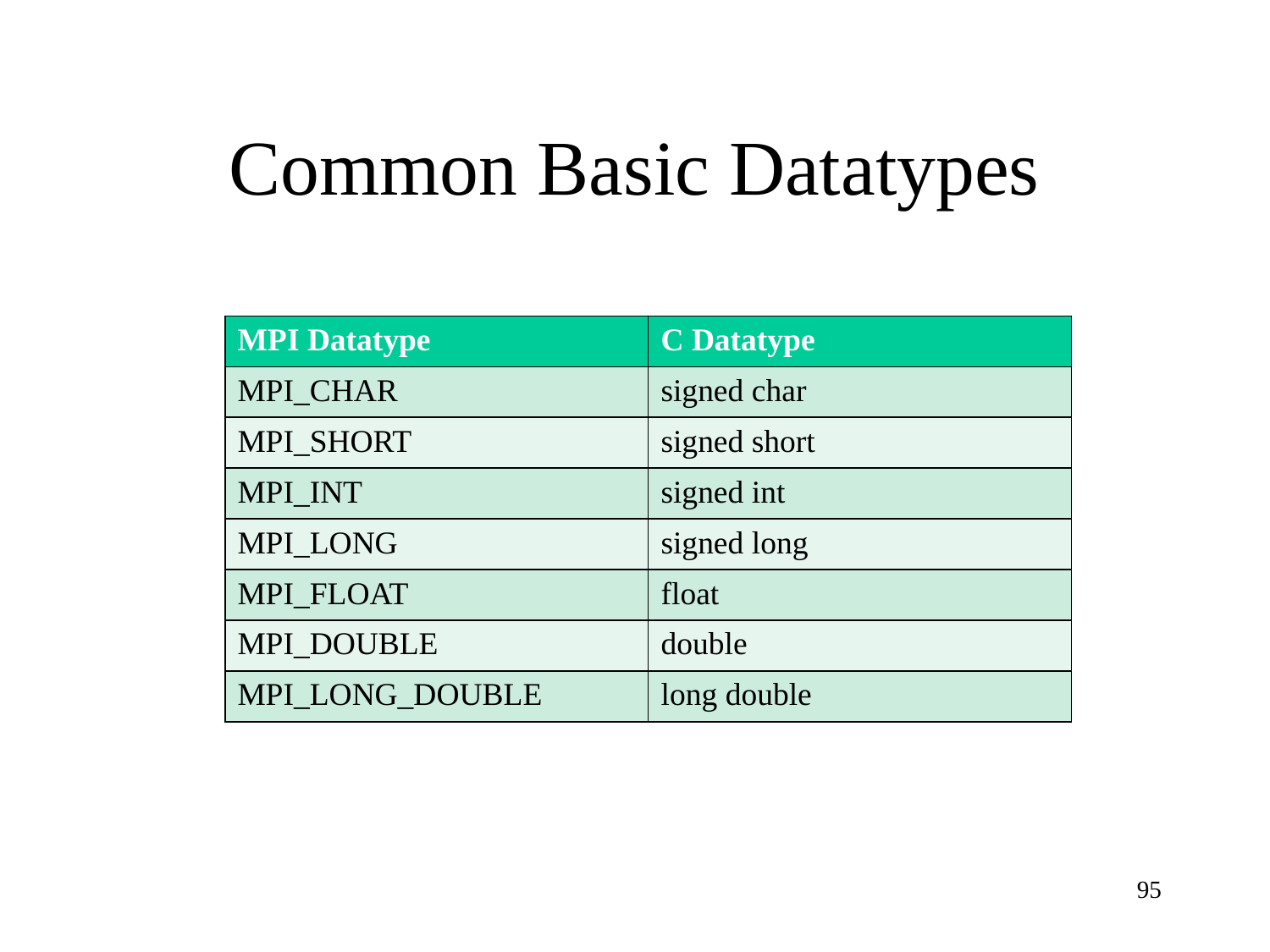

# Common Basic Datatypes
| MPI Datatype | C Datatype |
| --- | --- |
| MPI\_CHAR | signed char |
| MPI\_SHORT | signed short |
| MPI\_INT | signed int |
| MPI\_LONG | signed long |
| MPI\_FLOAT | float |
| MPI\_DOUBLE | double |
| MPI\_LONG\_DOUBLE | long double |
95